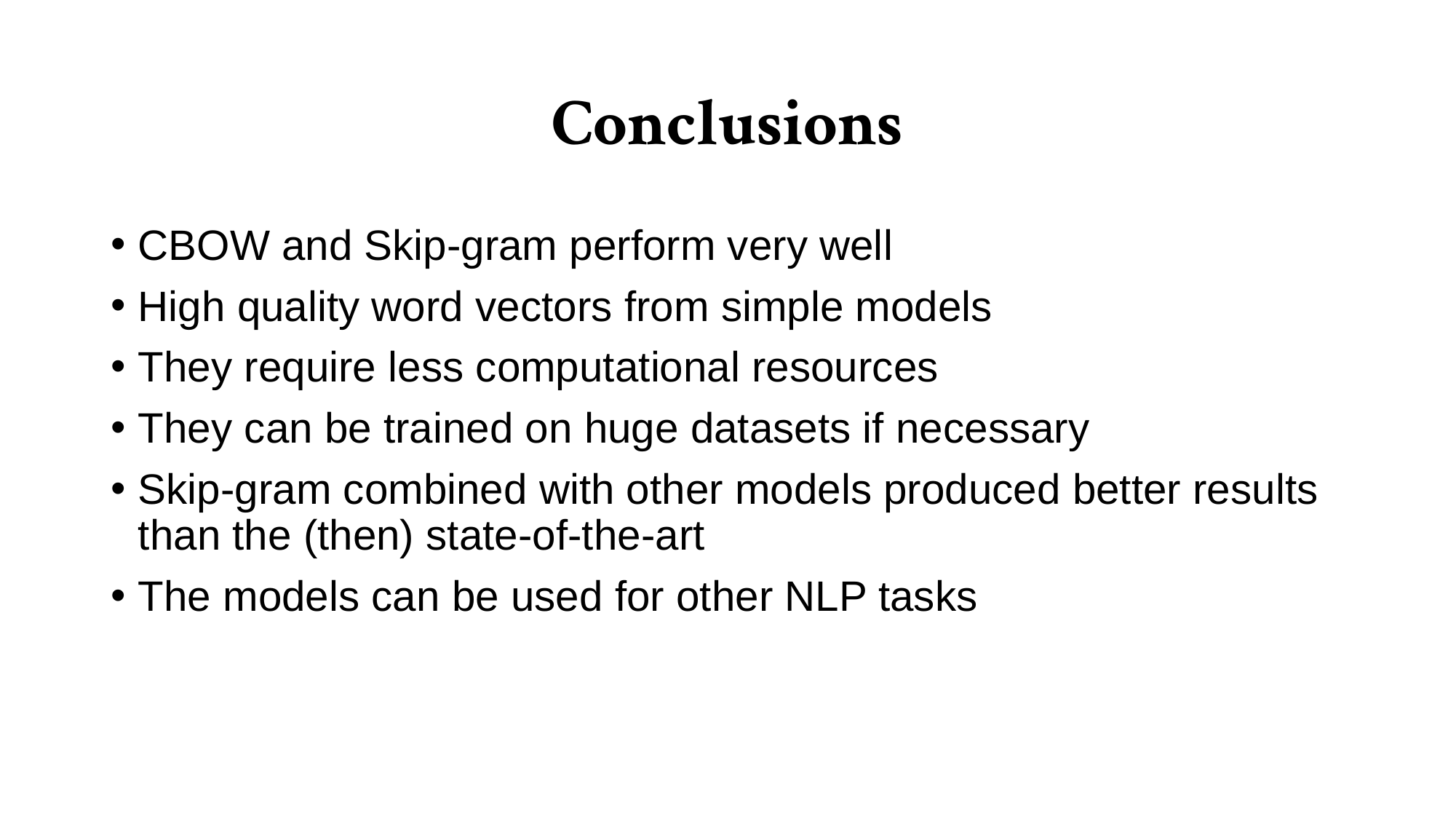

# Conclusions
CBOW and Skip-gram perform very well
High quality word vectors from simple models
They require less computational resources
They can be trained on huge datasets if necessary
Skip-gram combined with other models produced better results than the (then) state-of-the-art
The models can be used for other NLP tasks